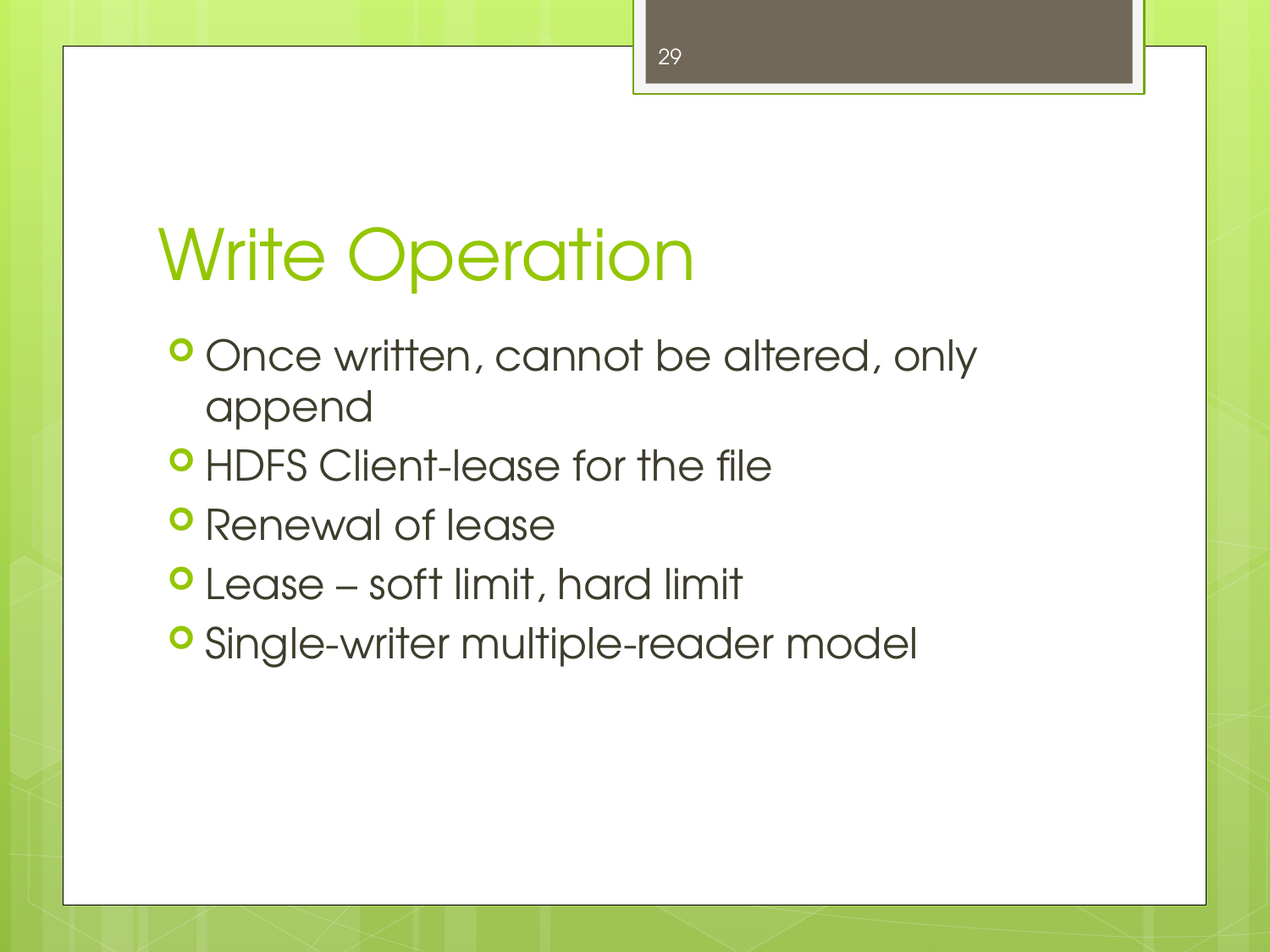

29
# Write Operation
Once written, cannot be altered, only append
HDFS Client-lease for the file
Renewal of lease
Lease – soft limit, hard limit
Single-writer multiple-reader model